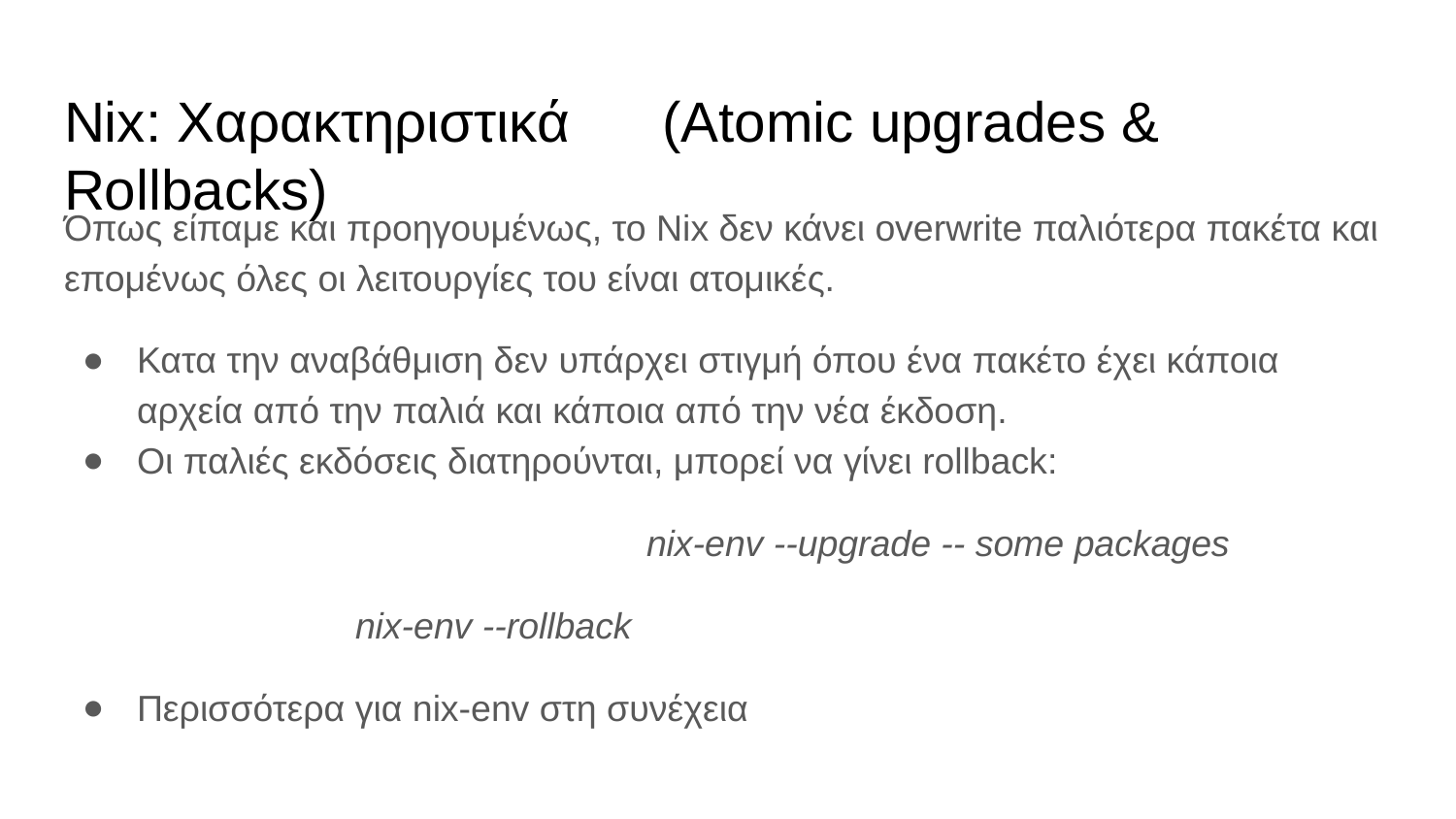

# Nix: Χαρακτηριστικά	 (Atomic upgrades & Rollbacks)
Όπως είπαμε και προηγουμένως, το Nix δεν κάνει overwrite παλιότερα πακέτα και επομένως όλες οι λειτουργίες του είναι ατομικές.
Κατα την αναβάθμιση δεν υπάρχει στιγμή όπου ένα πακέτο έχει κάποια αρχεία από την παλιά και κάποια από την νέα έκδοση.
Οι παλιές εκδόσεις διατηρούνται, μπορεί να γίνει rollback:
				nix-env --upgrade -- some packages
nix-env --rollback
Περισσότερα για nix-env στη συνέχεια